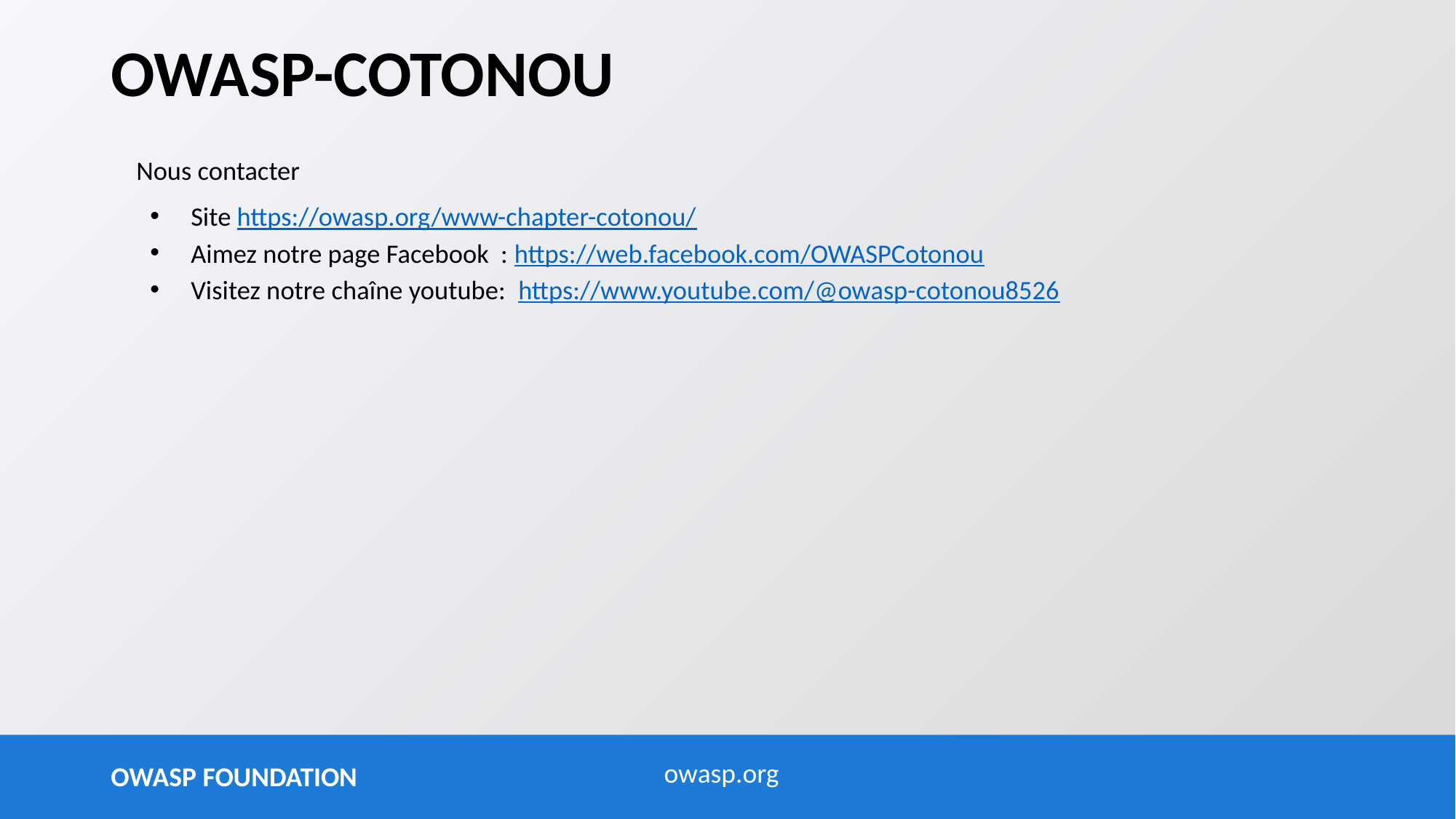

# OWASP-COTONOU
Nous contacter
Site https://owasp.org/www-chapter-cotonou/
Aimez notre page Facebook  : https://web.facebook.com/OWASPCotonou
Visitez notre chaîne youtube:  https://www.youtube.com/@owasp-cotonou8526